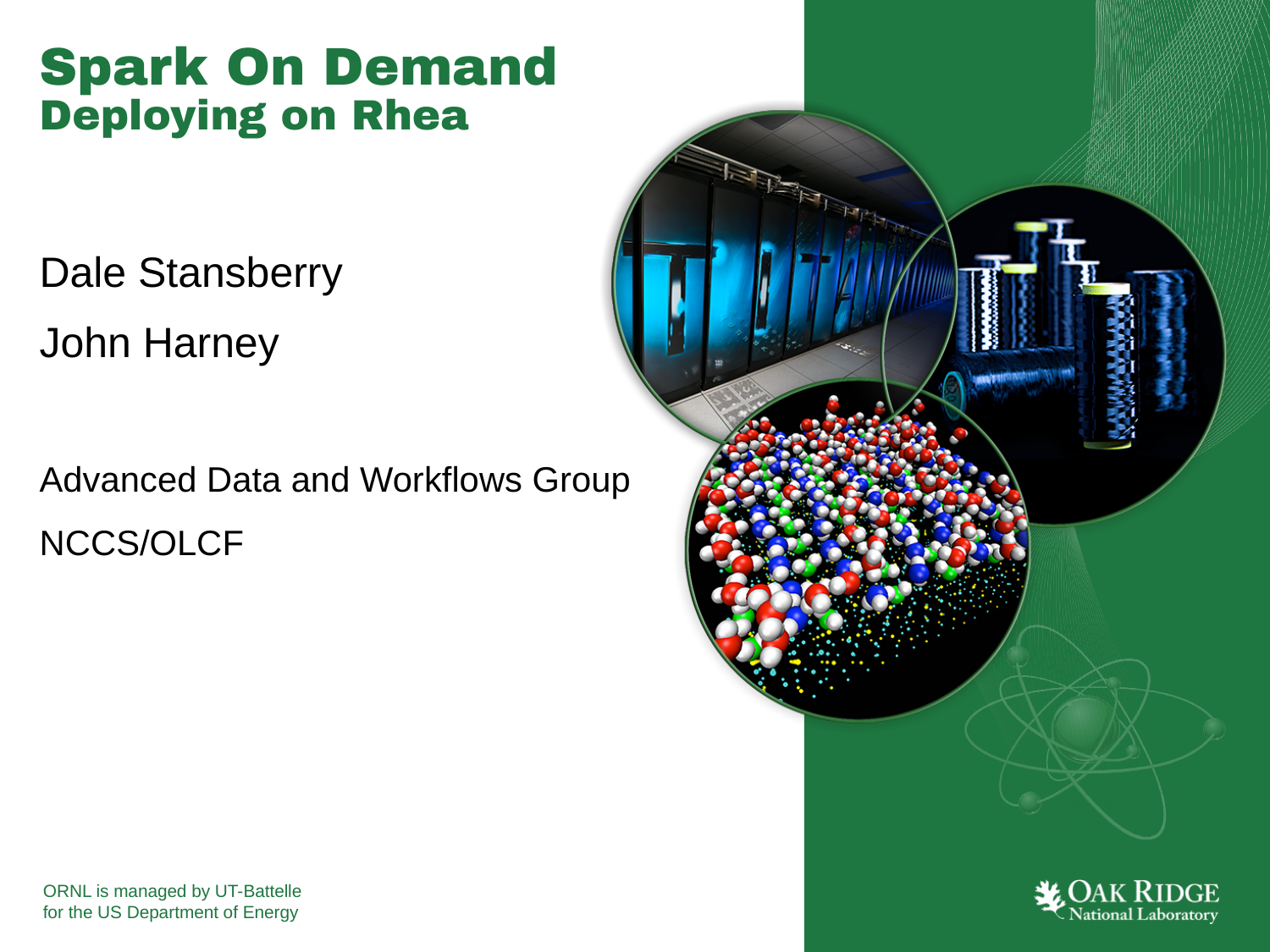

# Spark On Demand Deploying on Rhea
Dale Stansberry
John Harney

Advanced Data and Workflows Group
NCCS/OLCF